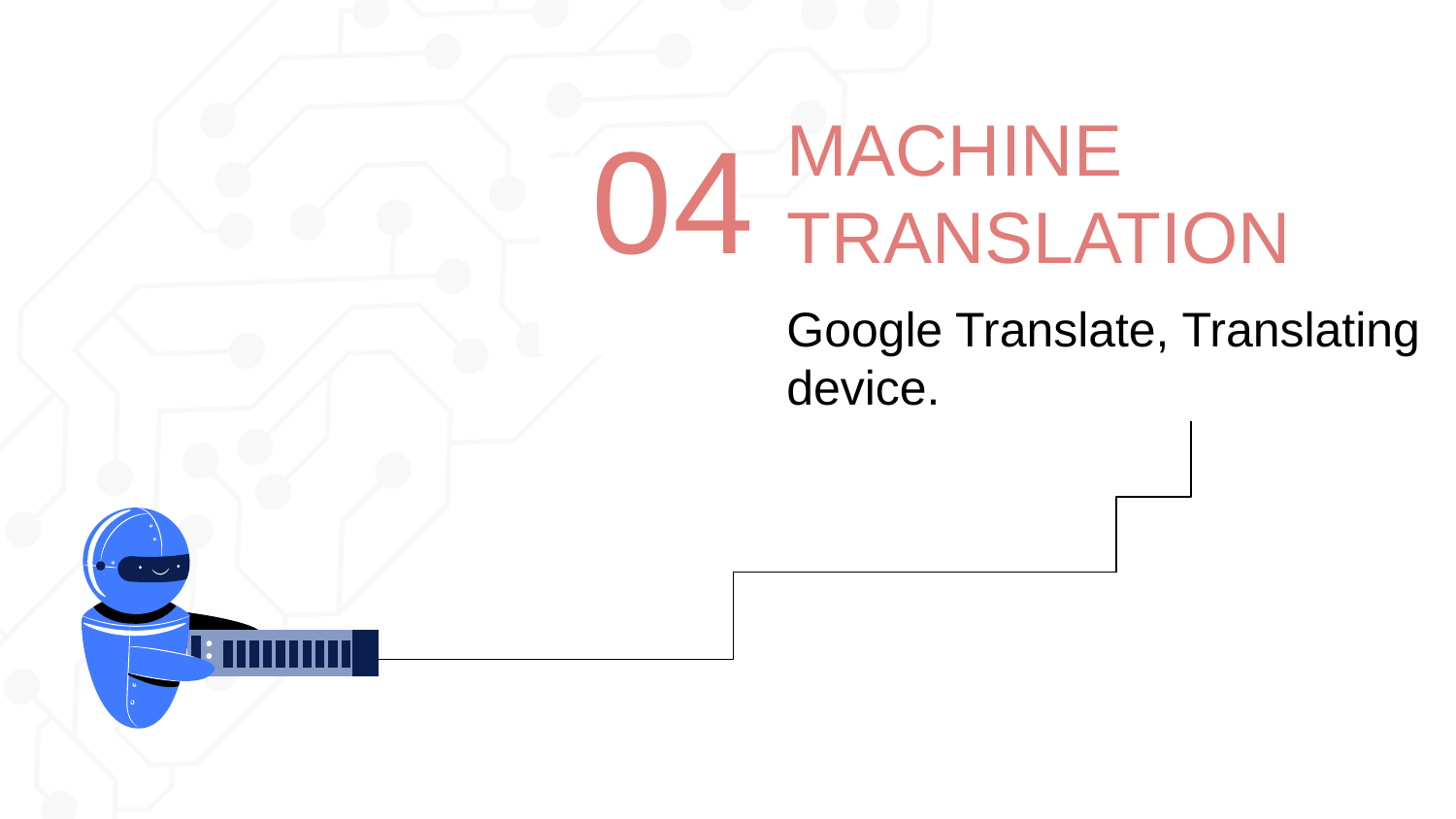

MACHINE TRANSLATION
04

Google Translate, Translating device.